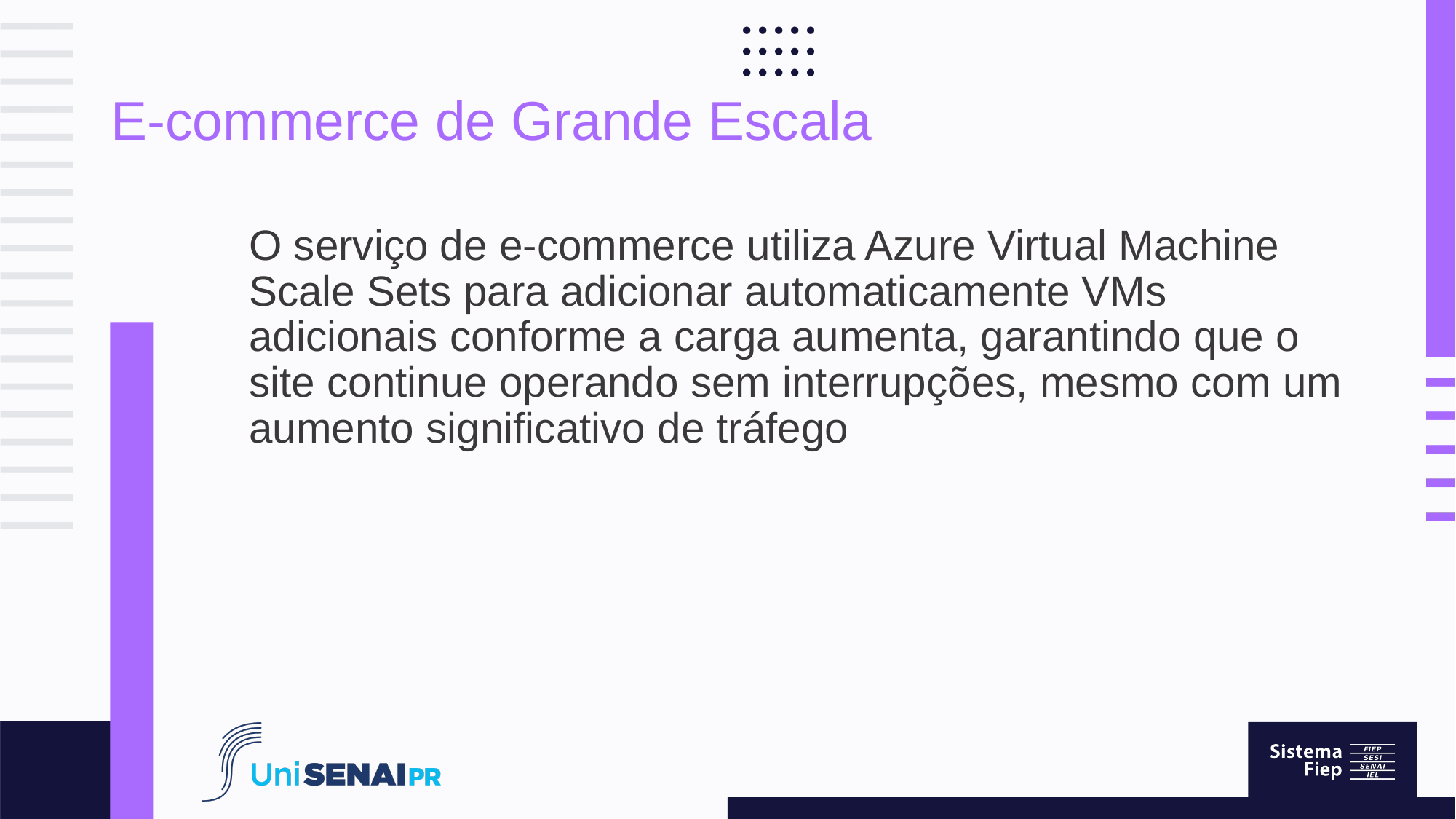

# E-commerce de Grande Escala
O serviço de e-commerce utiliza Azure Virtual Machine Scale Sets para adicionar automaticamente VMs adicionais conforme a carga aumenta, garantindo que o site continue operando sem interrupções, mesmo com um aumento significativo de tráfego